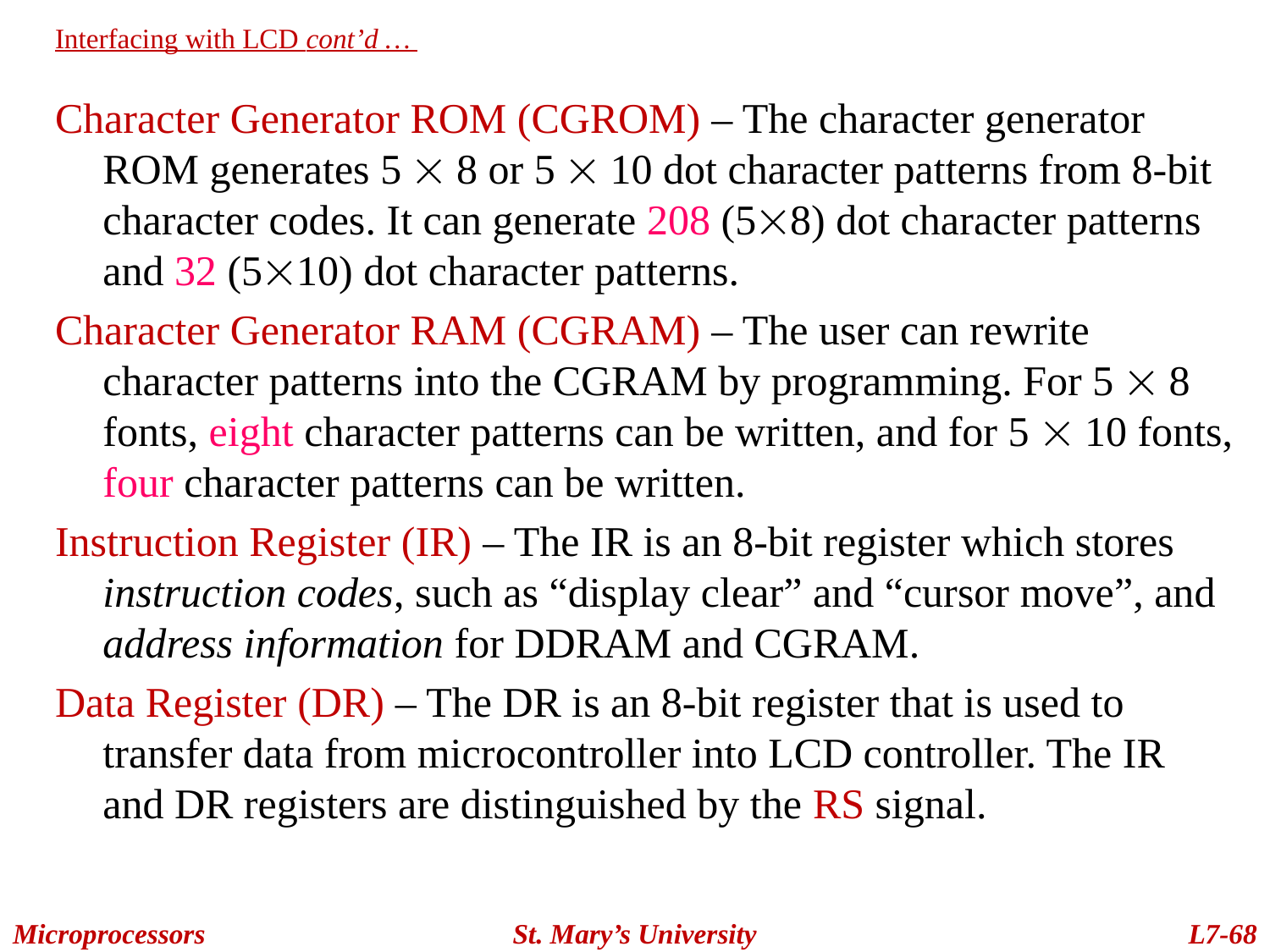

Interfacing with LCD cont’d …
Character Generator ROM (CGROM) – The character generator ROM generates 5 × 8 or 5 × 10 dot character patterns from 8-bit character codes. It can generate 208 (5×8) dot character patterns and 32 (5×10) dot character patterns.
Character Generator RAM (CGRAM) – The user can rewrite character patterns into the CGRAM by programming. For 5 × 8 fonts, eight character patterns can be written, and for 5 × 10 fonts, four character patterns can be written.
Instruction Register (IR) – The IR is an 8-bit register which stores instruction codes, such as “display clear” and “cursor move”, and address information for DDRAM and CGRAM.
Data Register (DR) – The DR is an 8-bit register that is used to transfer data from microcontroller into LCD controller. The IR and DR registers are distinguished by the RS signal.
Microprocessors
St. Mary’s University
L7-68